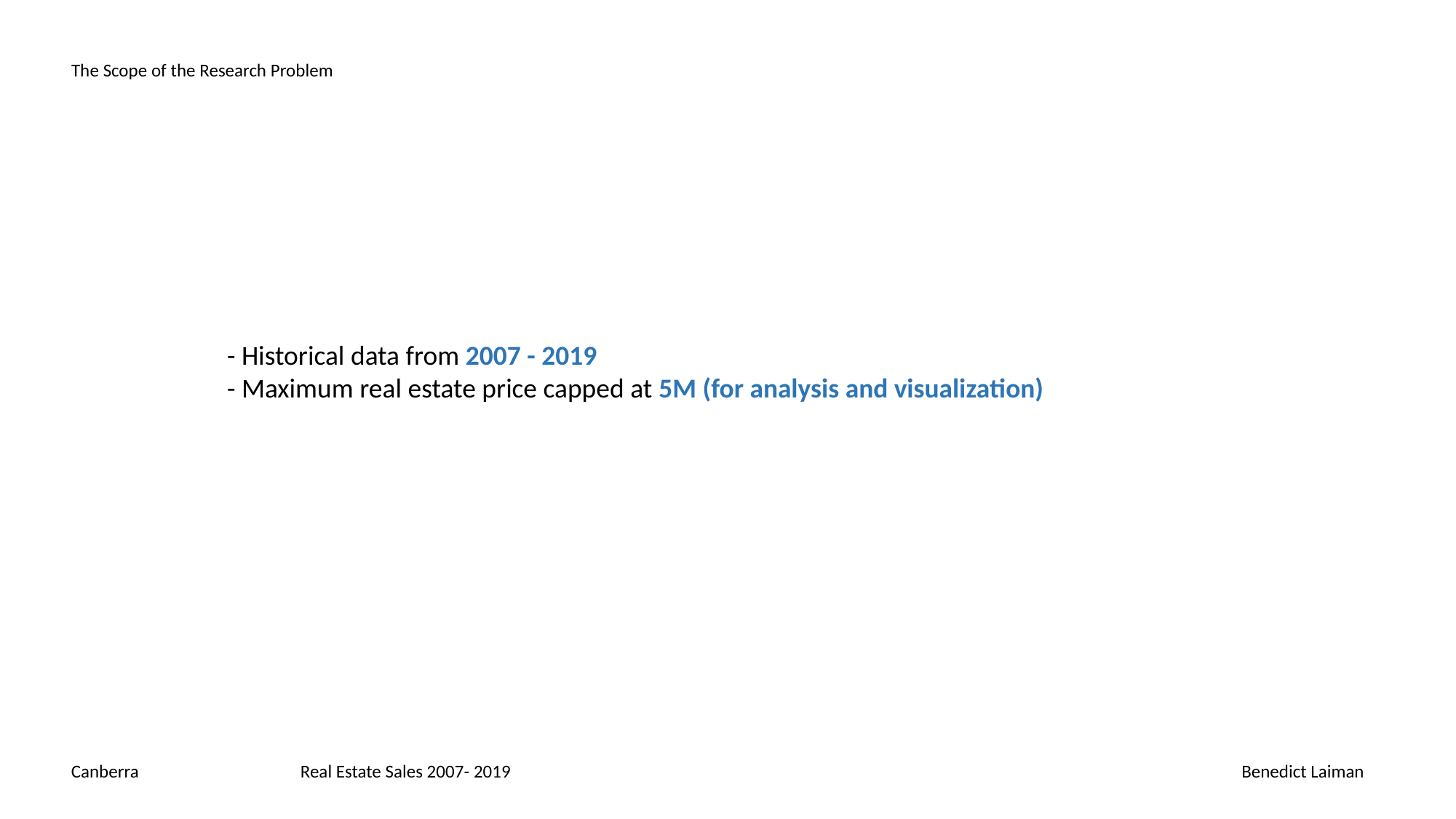

The Scope of the Research Problem
- Historical data from 2007 - 2019
- Maximum real estate price capped at 5M (for analysis and visualization)
Real Estate Sales 2007- 2019
Benedict Laiman
Canberra